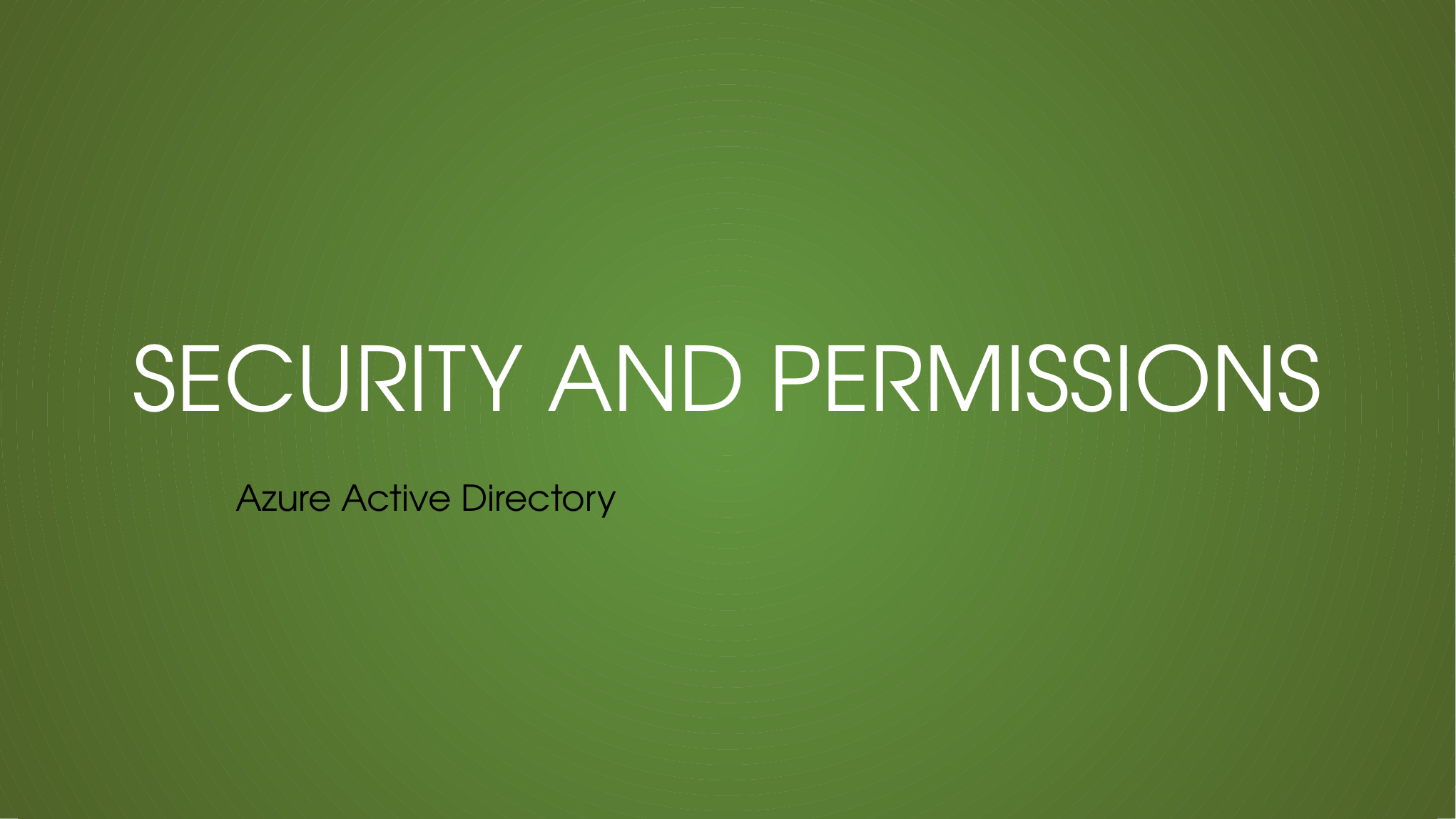

# Security and Permissions
Azure Active Directory